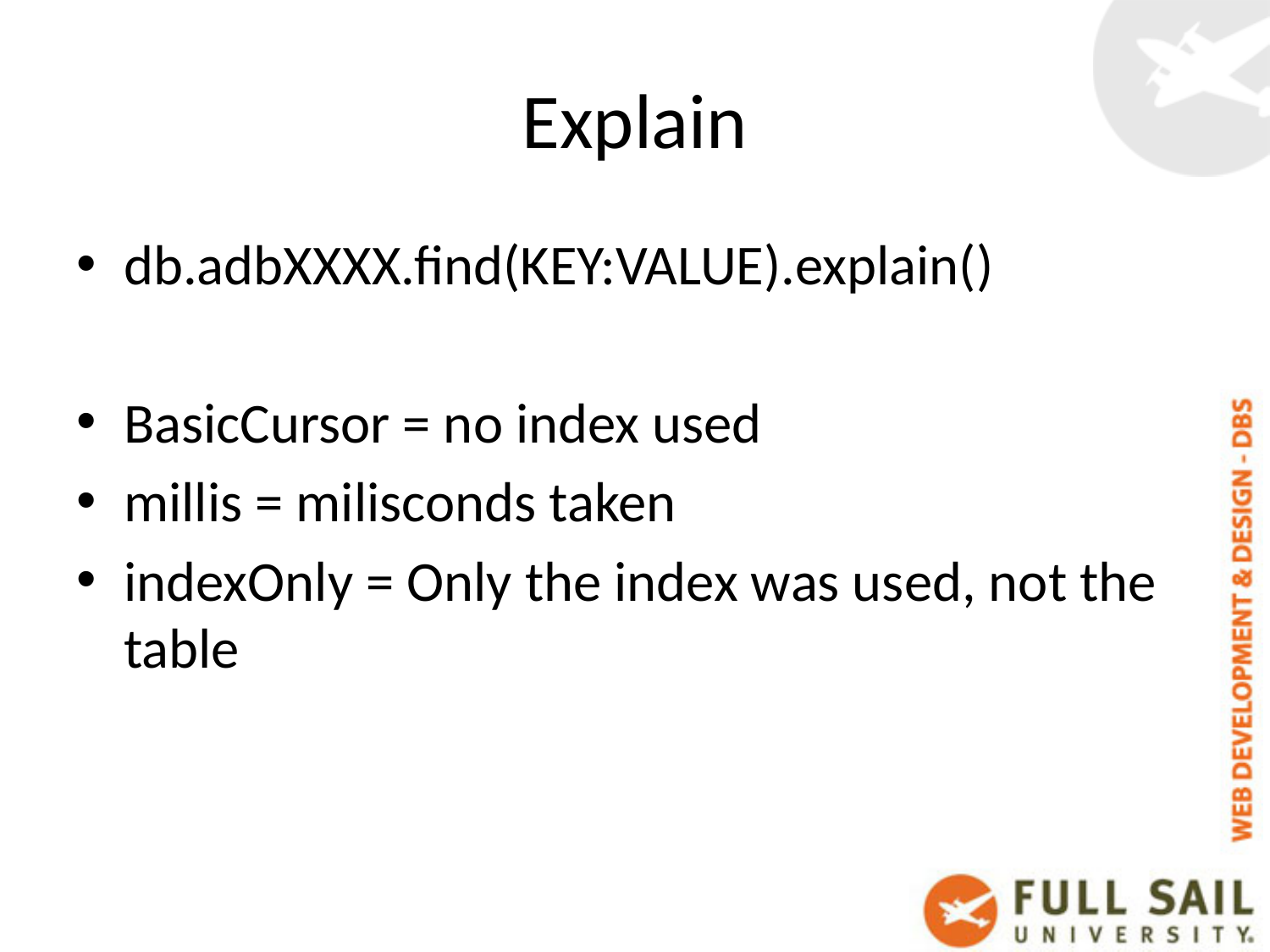

# Explain
db.adbXXXX.find(KEY:VALUE).explain()

BasicCursor = no index used
millis = milisconds taken
indexOnly = Only the index was used, not the table